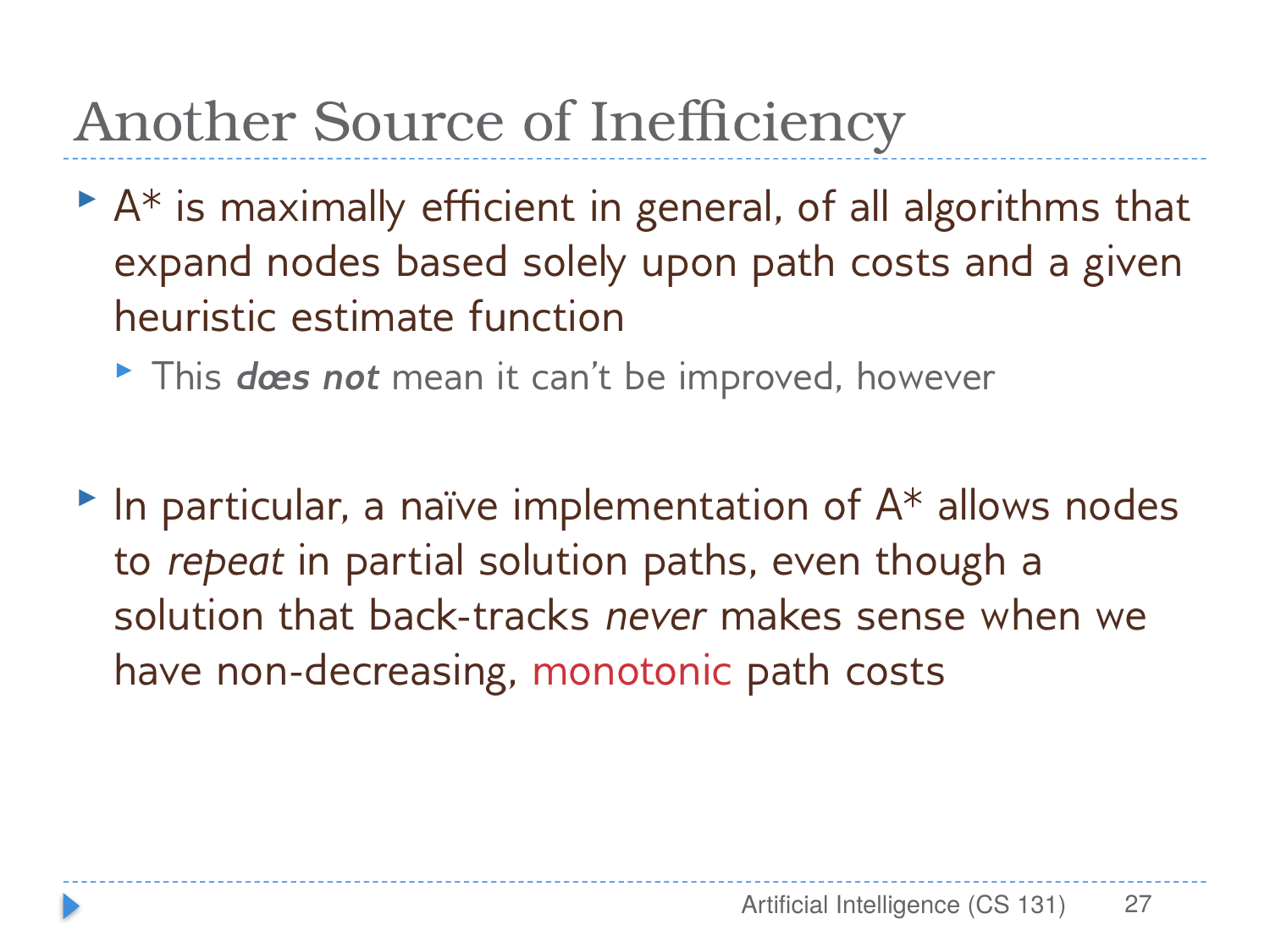

# Another Source of Inefficiency
A* is maximally efficient in general, of all algorithms that expand nodes based solely upon path costs and a given heuristic estimate function
This does not mean it can’t be improved, however

In particular, a naïve implementation of A* allows nodes to repeat in partial solution paths, even though a solution that back-tracks never makes sense when we have non-decreasing, monotonic path costs
27
Artificial Intelligence (CS 131)